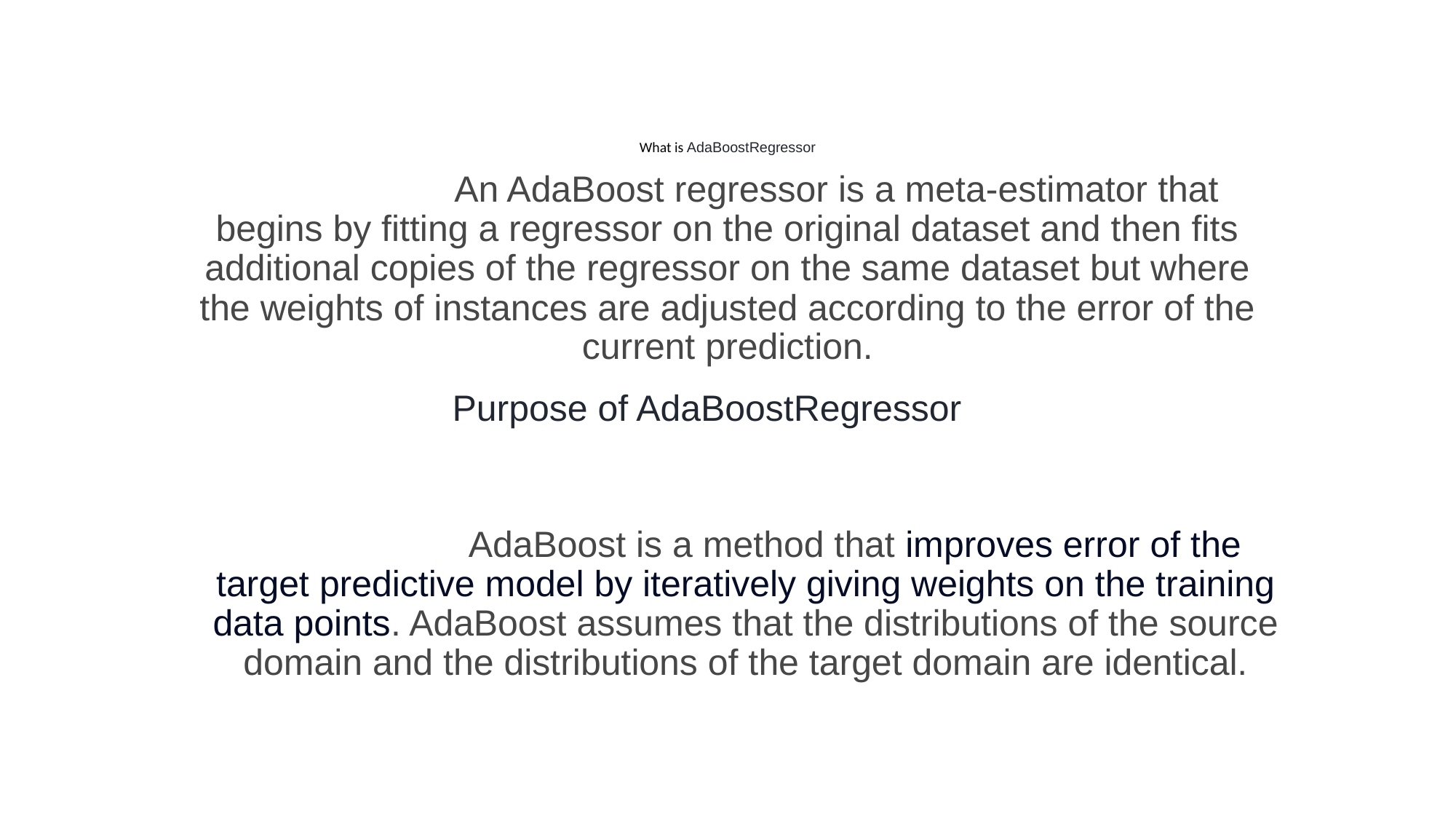

# What is AdaBoostRegressor
		An AdaBoost regressor is a meta-estimator that begins by fitting a regressor on the original dataset and then fits additional copies of the regressor on the same dataset but where the weights of instances are adjusted according to the error of the current prediction.
	Purpose of AdaBoostRegressor
		AdaBoost is a method that improves error of the target predictive model by iteratively giving weights on the training data points. AdaBoost assumes that the distributions of the source domain and the distributions of the target domain are identical.